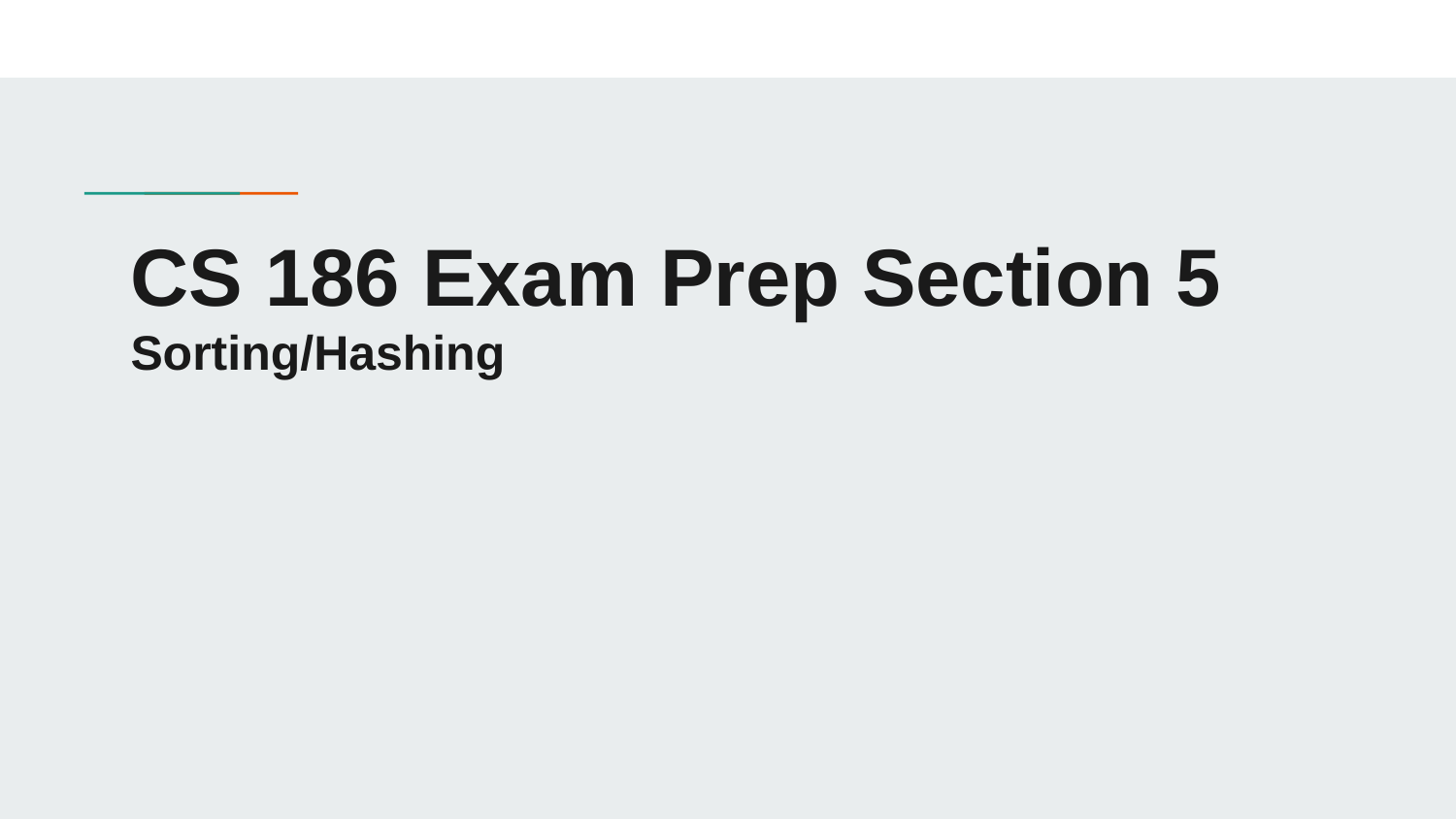

# CS 186 Exam Prep Section 5
Sorting/Hashing